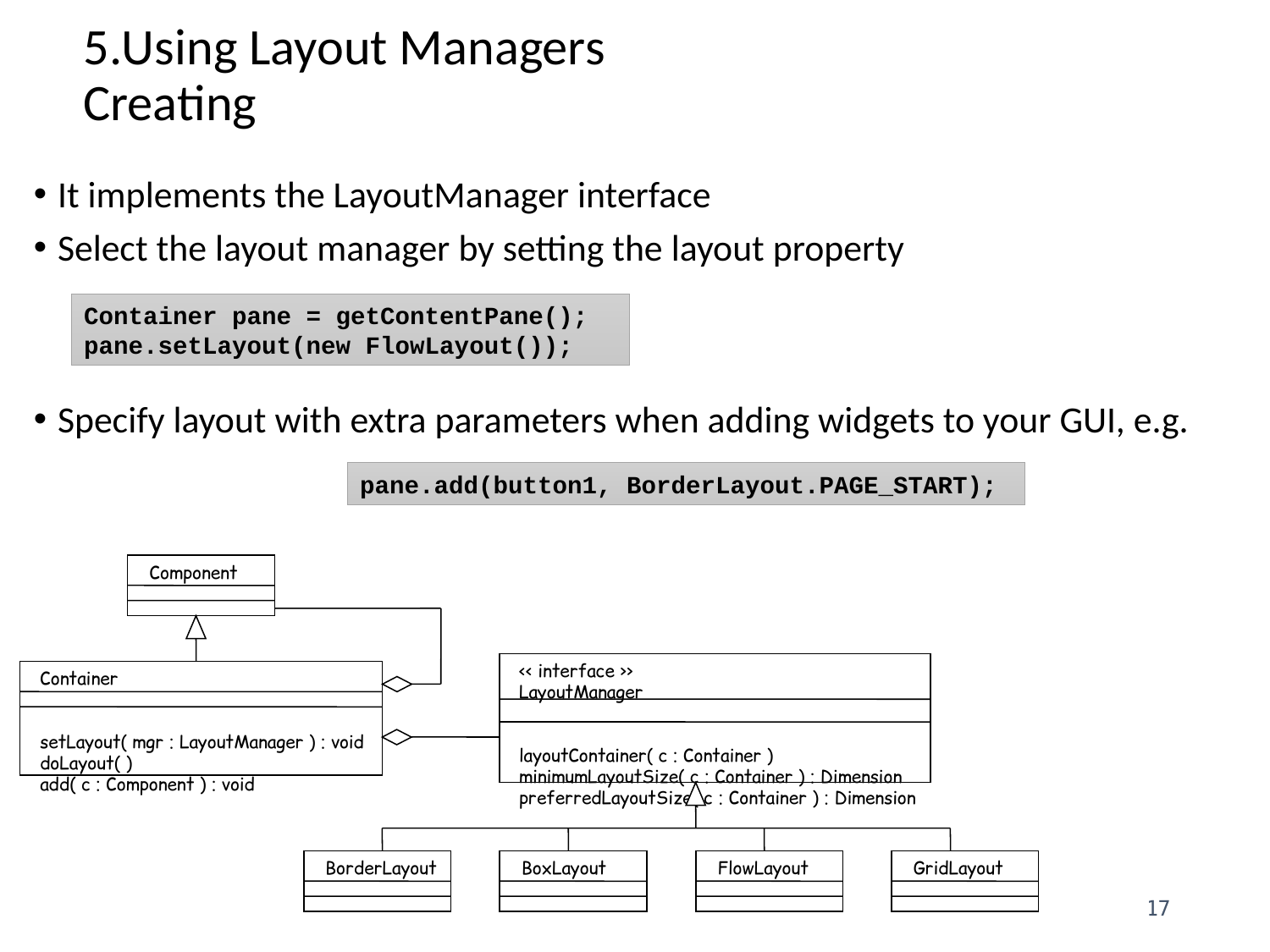

# 5.Using Layout Managers Creating
It implements the LayoutManager interface
Select the layout manager by setting the layout property

Specify layout with extra parameters when adding widgets to your GUI, e.g.

Container pane = getContentPane();
pane.setLayout(new FlowLayout());
pane.add(button1, BorderLayout.PAGE_START);

Component

<< interface >>
LayoutManager

layoutContainer( c : Container )
minimumLayoutSize( c : Container ) : Dimension
preferredLayoutSize( c : Container ) : Dimension

Container

setLayout( mgr : LayoutManager ) : void
doLayout( )
add( c : Component ) : void

BorderLayout

BoxLayout

FlowLayout

GridLayout

17